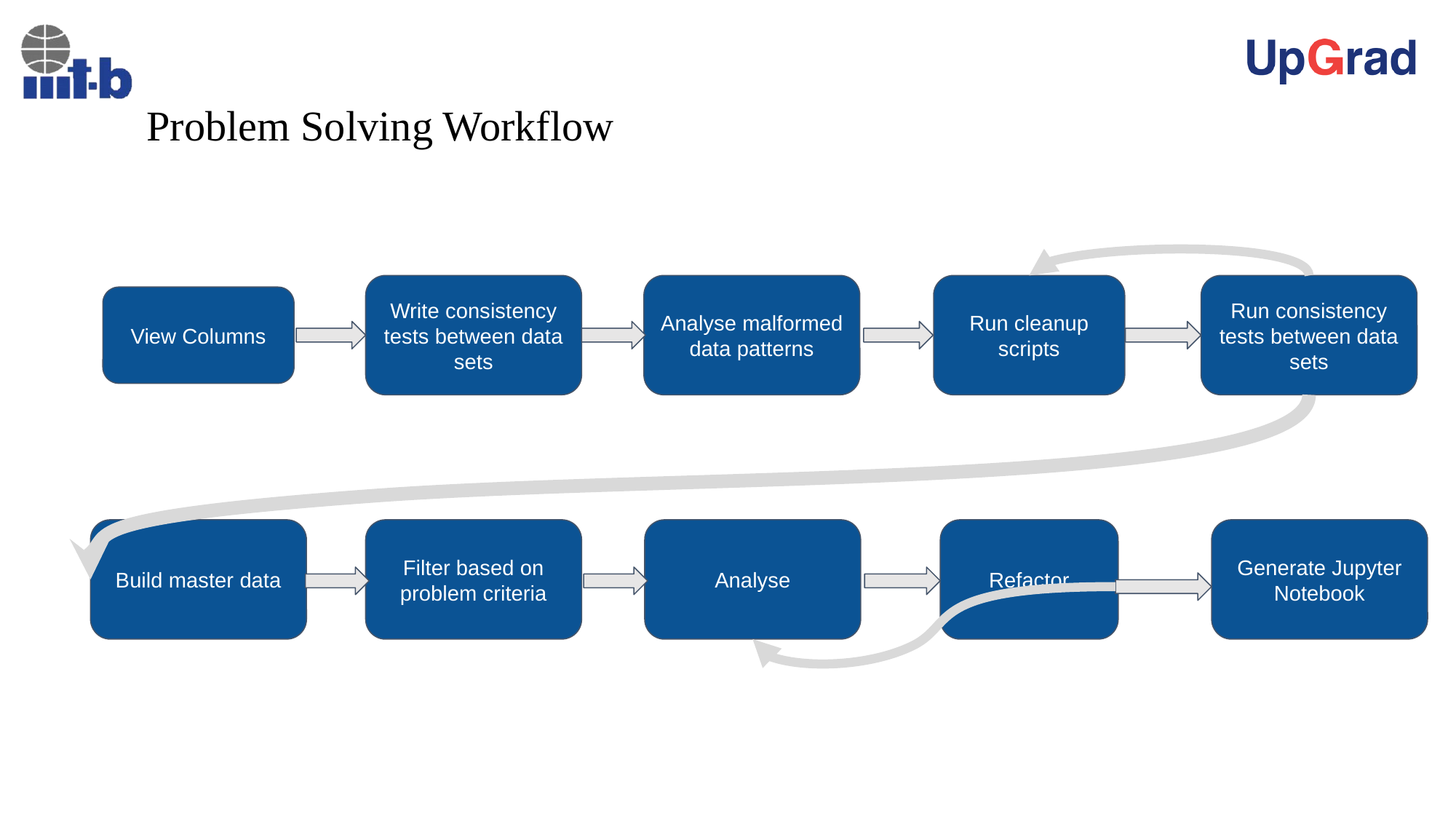

# Problem Solving Workflow
Write consistency tests between data sets
Analyse malformed data patterns
Run cleanup scripts
Run consistency tests between data sets
View Columns

Build master data
Filter based on problem criteria
Analyse
Refactor
Generate Jupyter Notebook